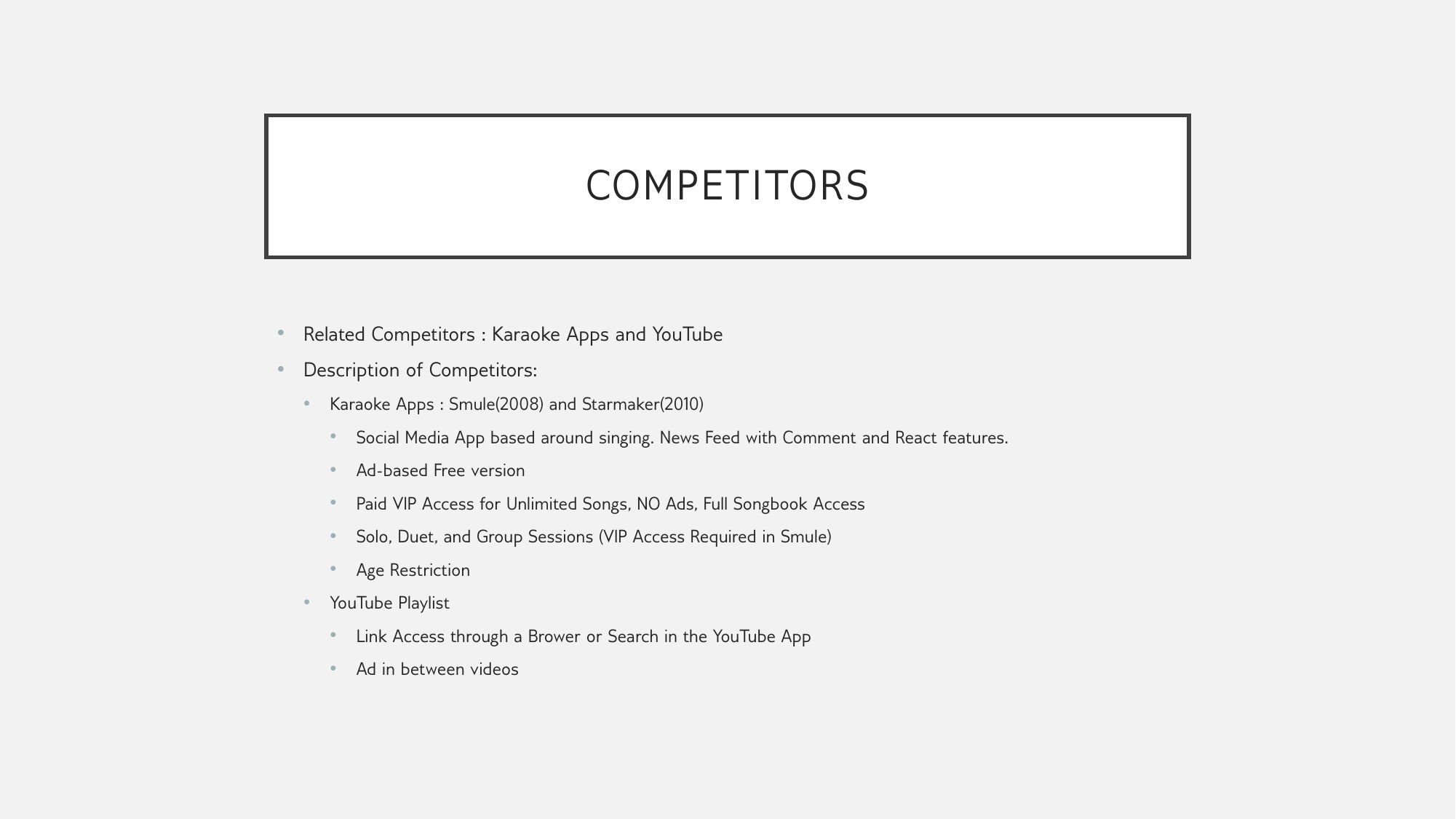

# competitors
Related Competitors : Karaoke Apps and YouTube
Description of Competitors:
Karaoke Apps : Smule(2008) and Starmaker(2010)
Social Media App based around singing. News Feed with Comment and React features.
Ad-based Free version
Paid VIP Access for Unlimited Songs, NO Ads, Full Songbook Access
Solo, Duet, and Group Sessions (VIP Access Required in Smule)
Age Restriction
YouTube Playlist
Link Access through a Brower or Search in the YouTube App
Ad in between videos